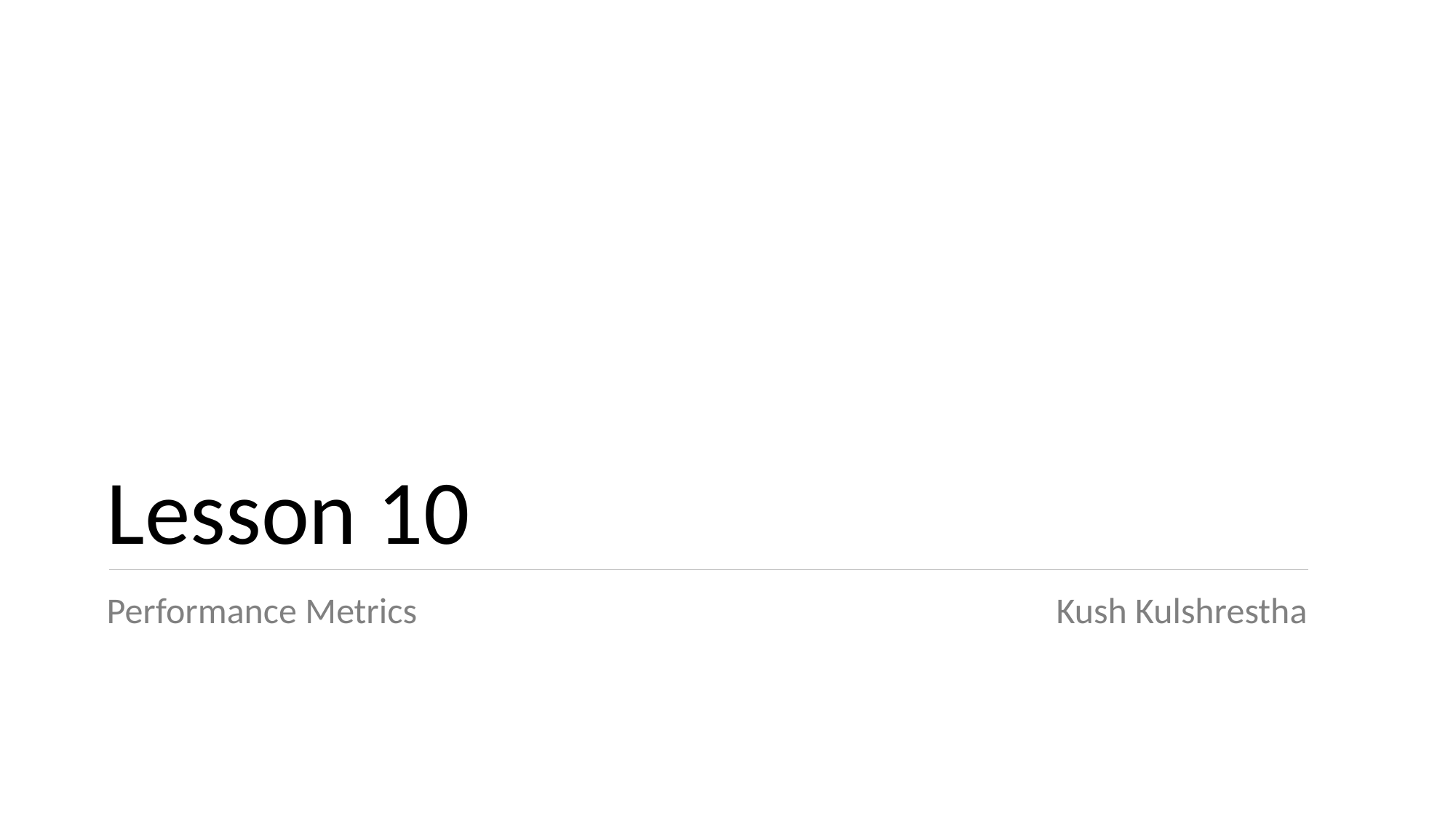

# Lesson 10
Performance Metrics
Kush Kulshrestha